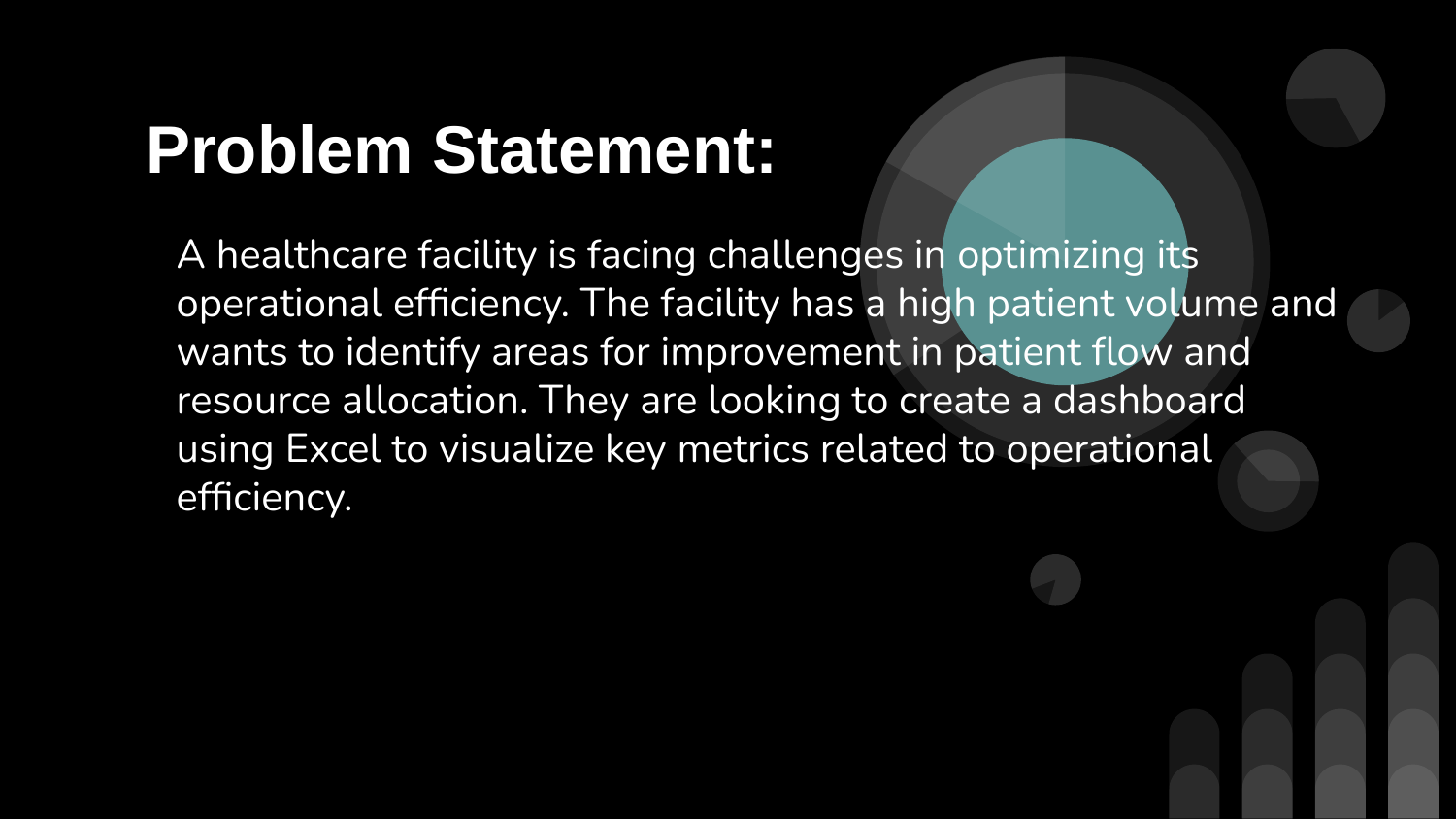

# Problem Statement:
A healthcare facility is facing challenges in optimizing its operational efficiency. The facility has a high patient volume and wants to identify areas for improvement in patient flow and resource allocation. They are looking to create a dashboard using Excel to visualize key metrics related to operational efficiency.